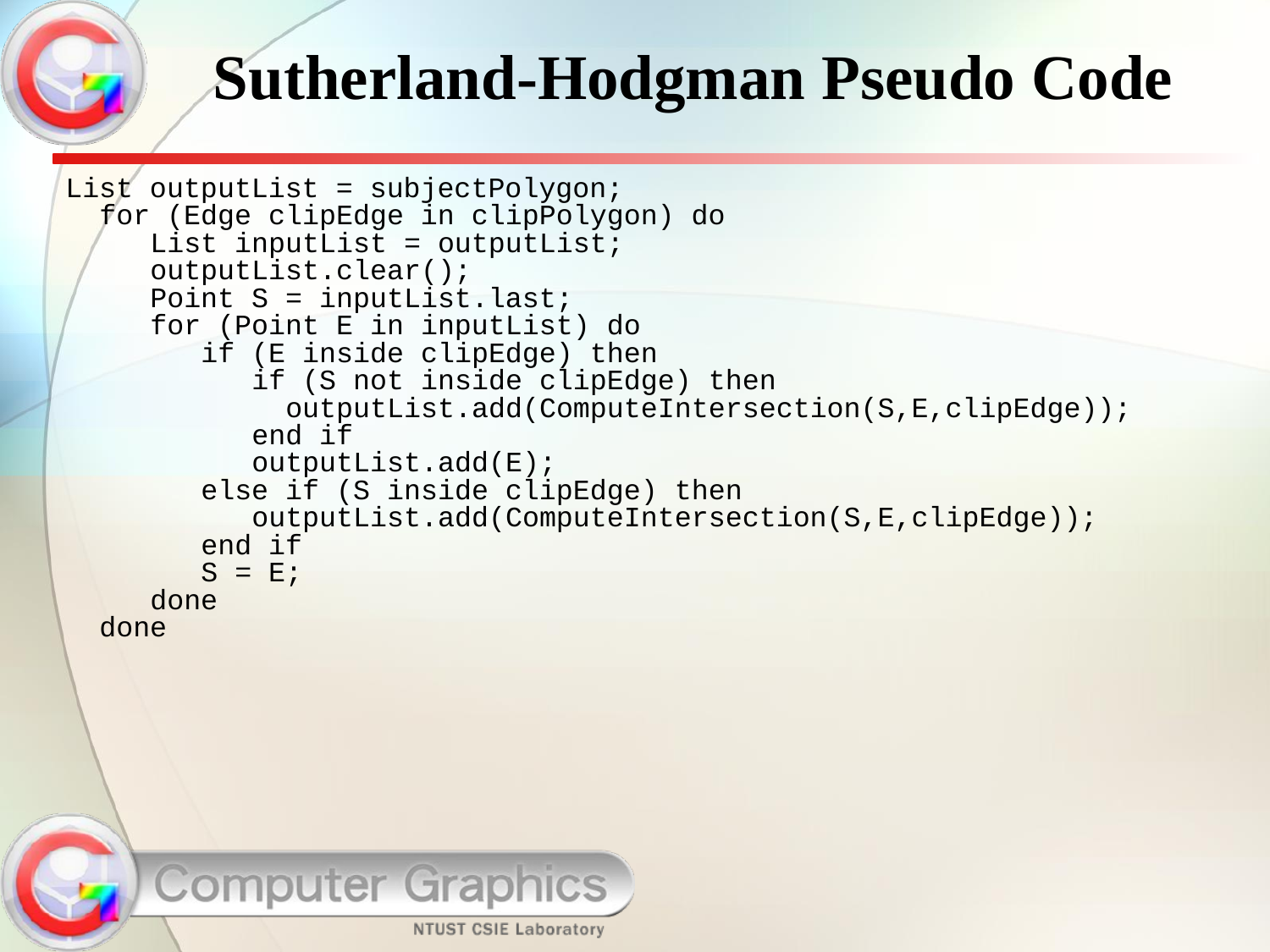

# Sutherland-Hodgman Pseudo Code
List outputList = subjectPolygon;
  for (Edge clipEdge in clipPolygon) do
     List inputList = outputList;
     outputList.clear();
     Point S = inputList.last;
     for (Point E in inputList) do
        if (E inside clipEdge) then
           if (S not inside clipEdge) then
             outputList.add(ComputeIntersection(S,E,clipEdge));
           end if
           outputList.add(E);
        else if (S inside clipEdge) then
           outputList.add(ComputeIntersection(S,E,clipEdge));
        end if
        S = E;
     done
  done